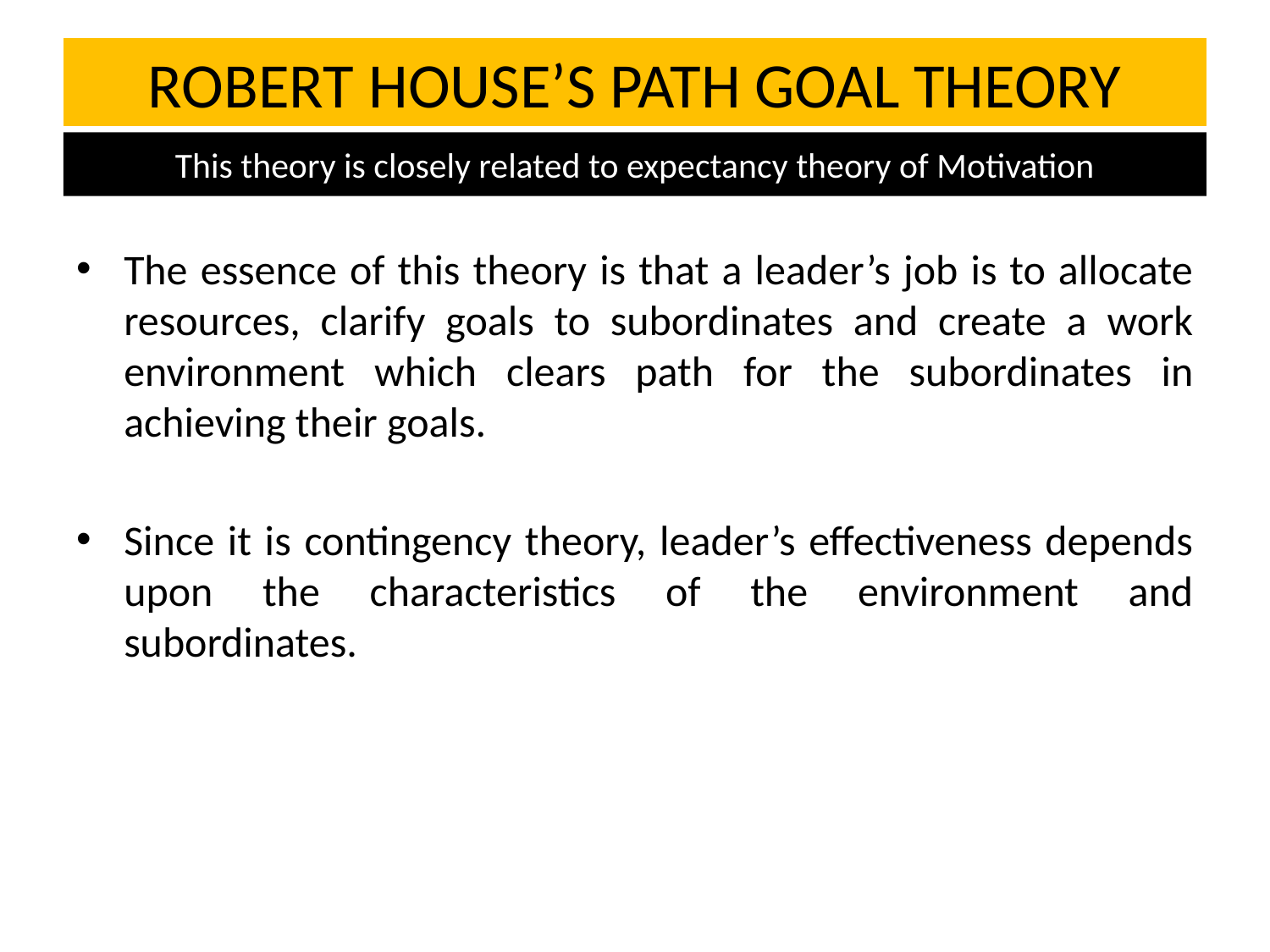

# ROBERT HOUSE’S PATH GOAL THEORY
This theory is closely related to expectancy theory of Motivation
The essence of this theory is that a leader’s job is to allocate resources, clarify goals to subordinates and create a work environment which clears path for the subordinates in achieving their goals.

Since it is contingency theory, leader’s effectiveness depends upon the characteristics of the environment and subordinates.